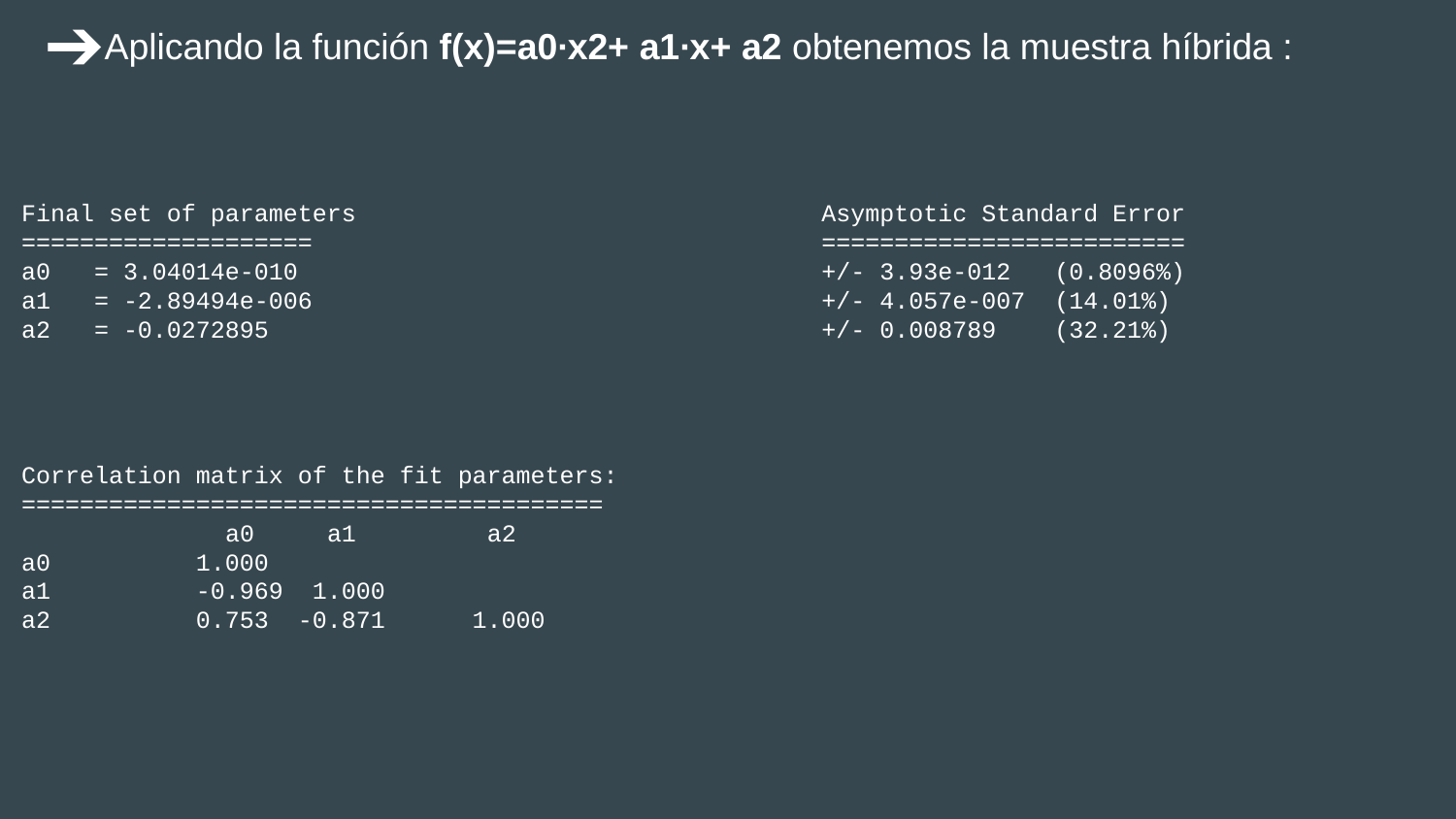

Aplicando la función f(x)=a0∙x2+ a1∙x+ a2 obtenemos la muestra híbrida :

Final set of parameters                                Asymptotic Standard Error
====================                                   =========================
a0   = 3.04014e-010                                    +/- 3.93e-012   (0.8096%)
a1   = -2.89494e-006                                   +/- 4.057e-007  (14.01%)
a2   = -0.0272895                                      +/- 0.008789    (32.21%)

Correlation matrix of the fit parameters:
========================================
              a0     a1         a2
a0          1.000
a1          -0.969  1.000
a2          0.753  -0.871      1.000